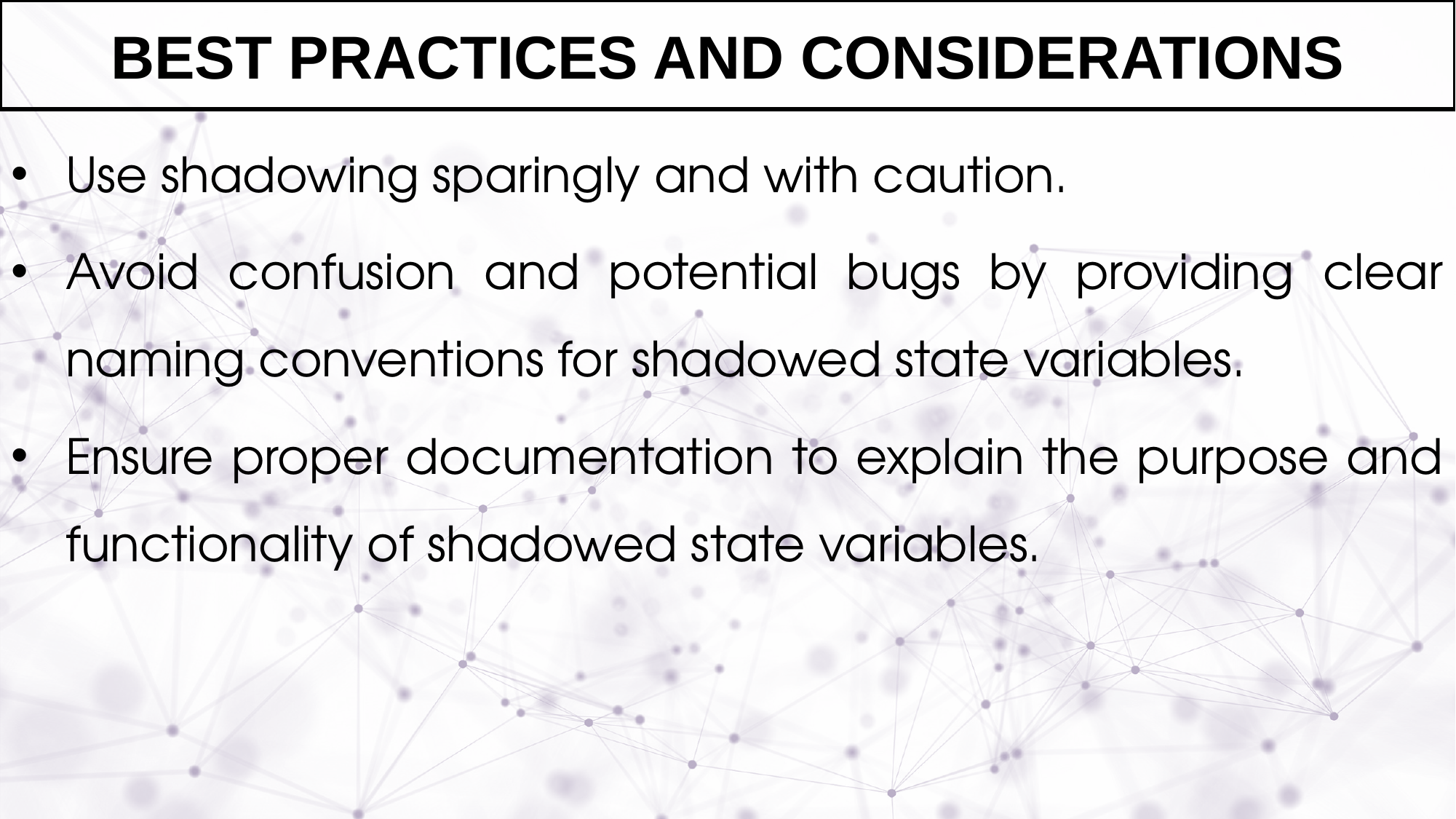

# BEST PRACTICES AND CONSIDERATIONS
Use shadowing sparingly and with caution.
Avoid confusion and potential bugs by providing clear naming conventions for shadowed state variables.
Ensure proper documentation to explain the purpose and functionality of shadowed state variables.